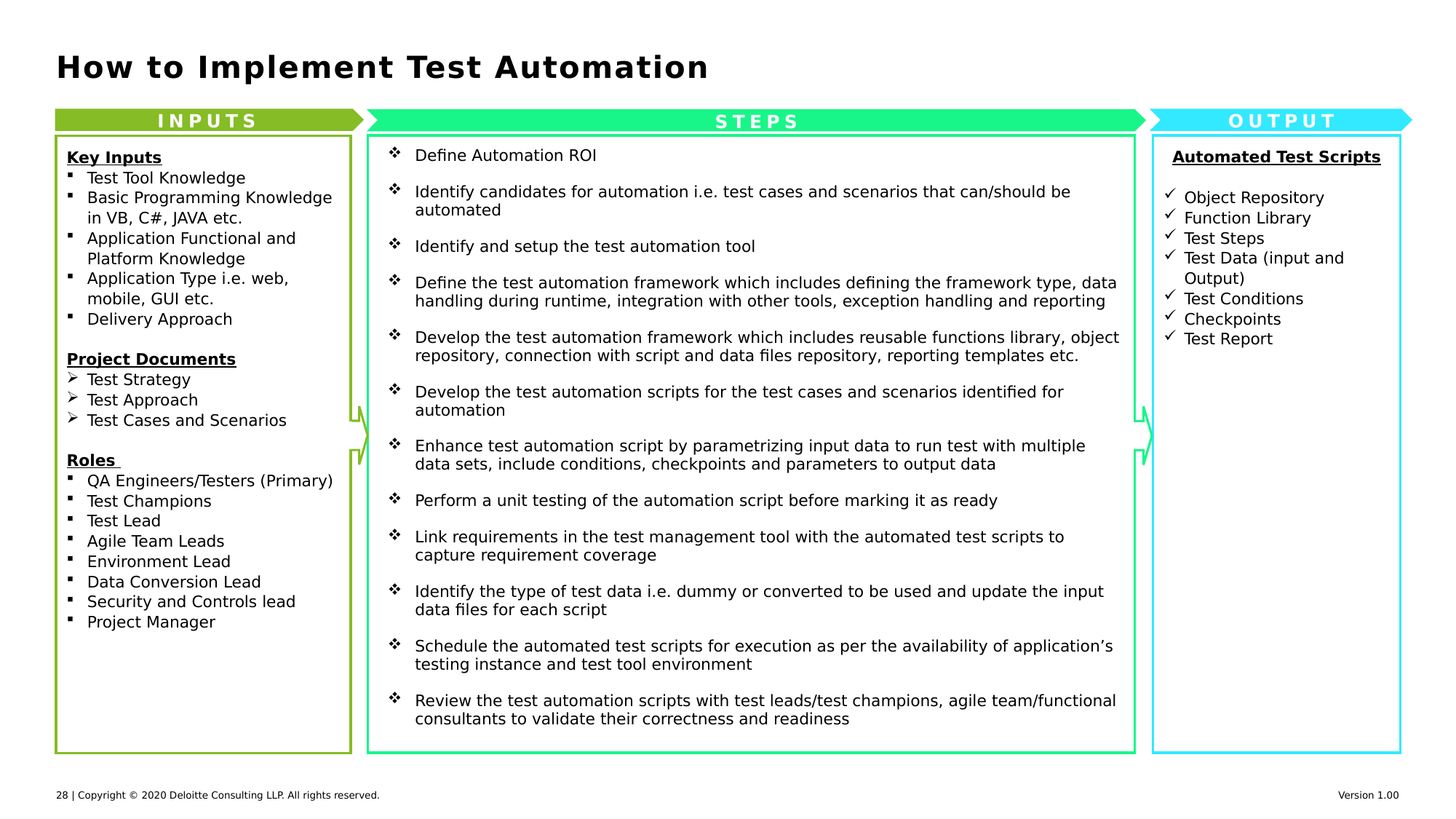

# How to Implement Test Automation
INPUTS
OUTPUT
STEPS
Automated Test Scripts

Object Repository
Function Library
Test Steps
Test Data (input and Output)
Test Conditions
Checkpoints
Test Report

Define Automation ROI

Identify candidates for automation i.e. test cases and scenarios that can/should be automated

Identify and setup the test automation tool

Define the test automation framework which includes defining the framework type, data handling during runtime, integration with other tools, exception handling and reporting

Develop the test automation framework which includes reusable functions library, object repository, connection with script and data files repository, reporting templates etc.

Develop the test automation scripts for the test cases and scenarios identified for automation

Enhance test automation script by parametrizing input data to run test with multiple  data sets, include conditions, checkpoints and parameters to output data

Perform a unit testing of the automation script before marking it as ready

Link requirements in the test management tool with the automated test scripts to capture requirement coverage

Identify the type of test data i.e. dummy or converted to be used and update the input data files for each script

Schedule the automated test scripts for execution as per the availability of application’s testing instance and test tool environment

Review the test automation scripts with test leads/test champions, agile team/functional consultants to validate their correctness and readiness
Key Inputs
Test Tool Knowledge
Basic Programming Knowledge in VB, C#, JAVA etc.
Application Functional and Platform Knowledge
Application Type i.e. web, mobile, GUI etc.
Delivery Approach

Project Documents
Test Strategy
Test Approach
Test Cases and Scenarios

Roles
QA Engineers/Testers (Primary)
Test Champions
Test Lead
Agile Team Leads
Environment Lead
Data Conversion Lead
Security and Controls lead
Project Manager